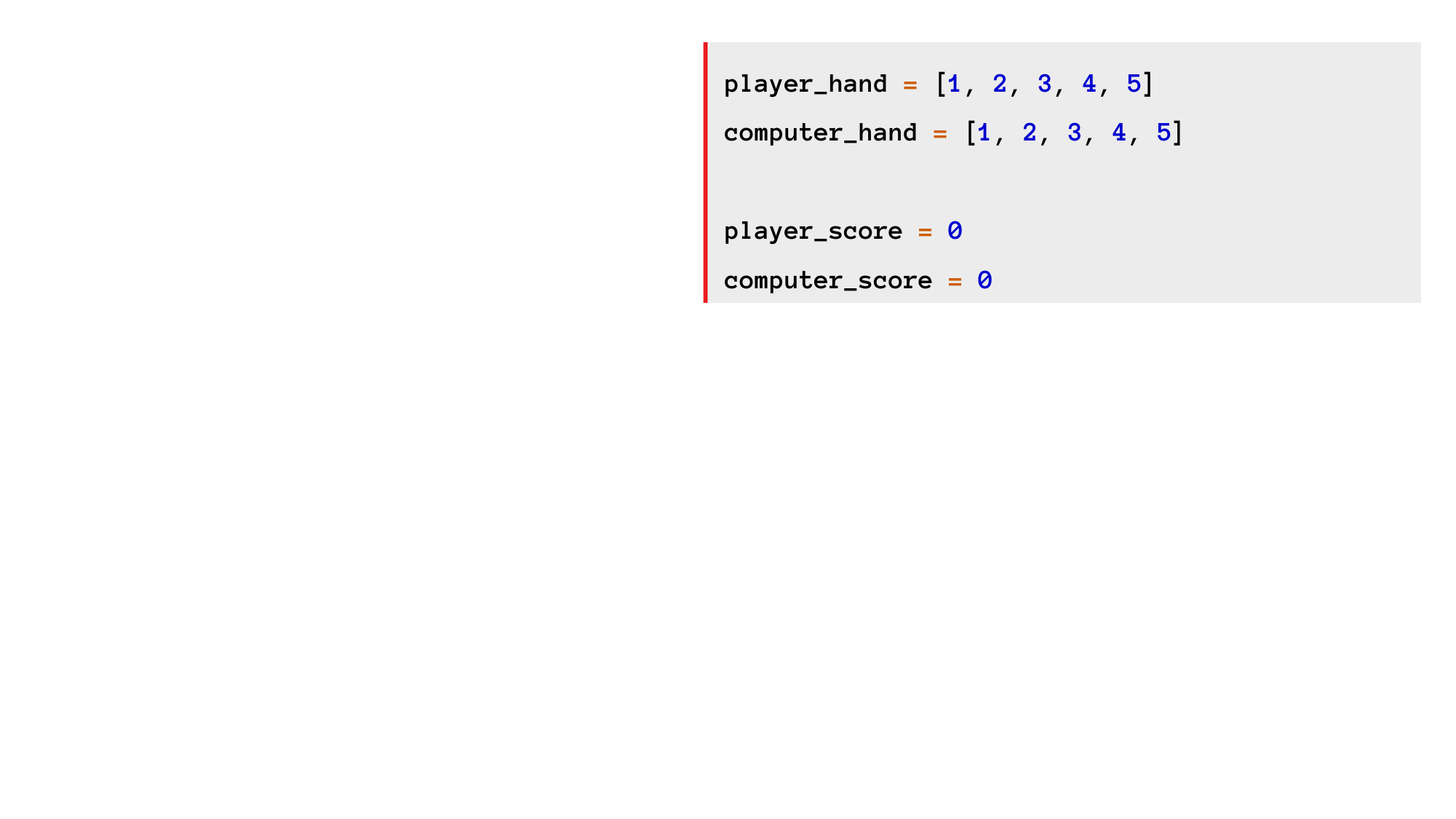

player_hand = [1, 2, 3, 4, 5]
computer_hand = [1, 2, 3, 4, 5]

player_score = 0
computer_score = 0